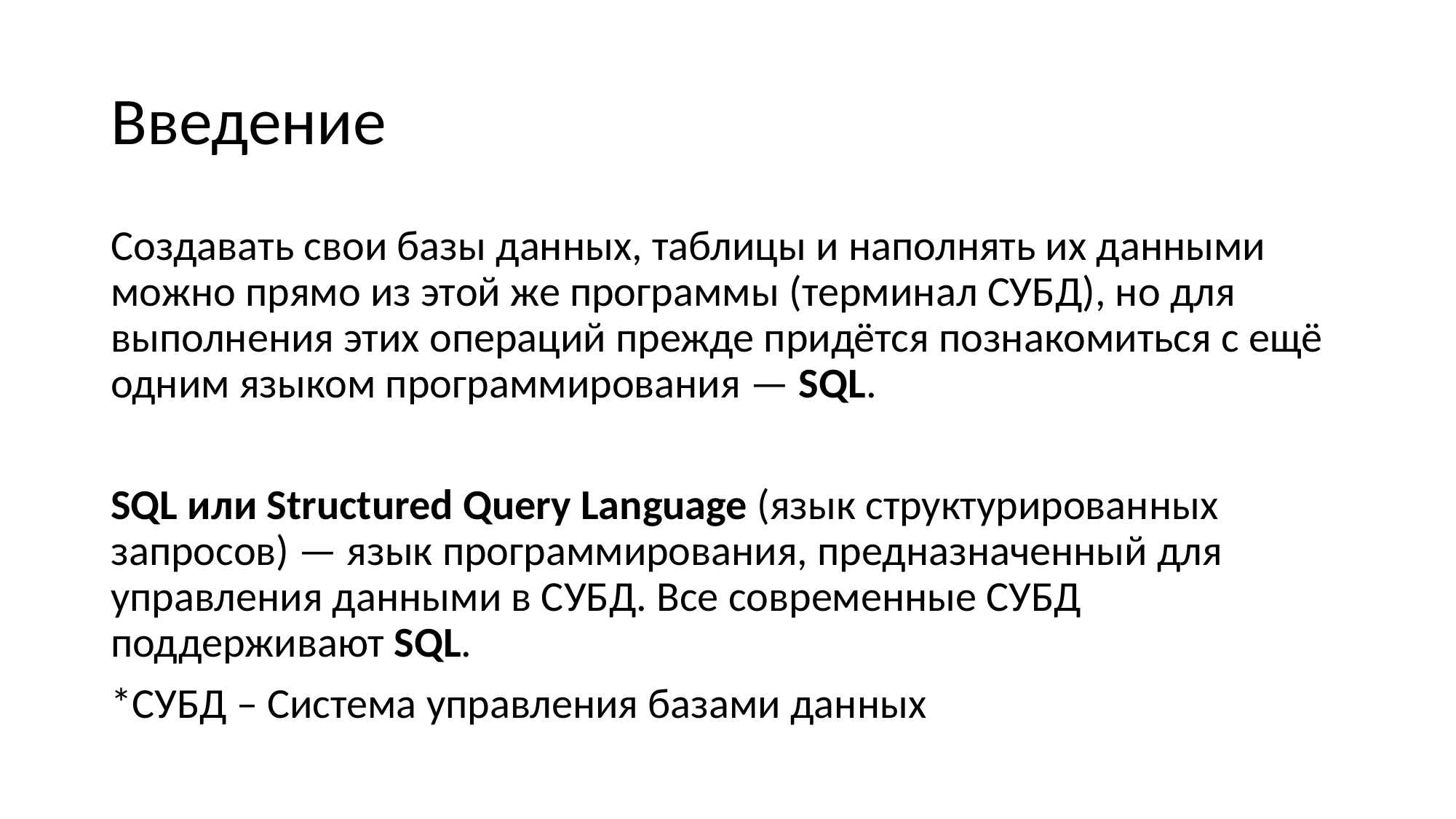

# Введение
Создавать свои базы данных, таблицы и наполнять их данными можно прямо из этой же программы (терминал СУБД), но для выполнения этих операций прежде придётся познакомиться с ещё одним языком программирования — SQL.

SQL или Structured Query Language (язык структурированных запросов) — язык программирования, предназначенный для управления данными в СУБД. Все современные СУБД поддерживают SQL.
*СУБД – Система управления базами данных